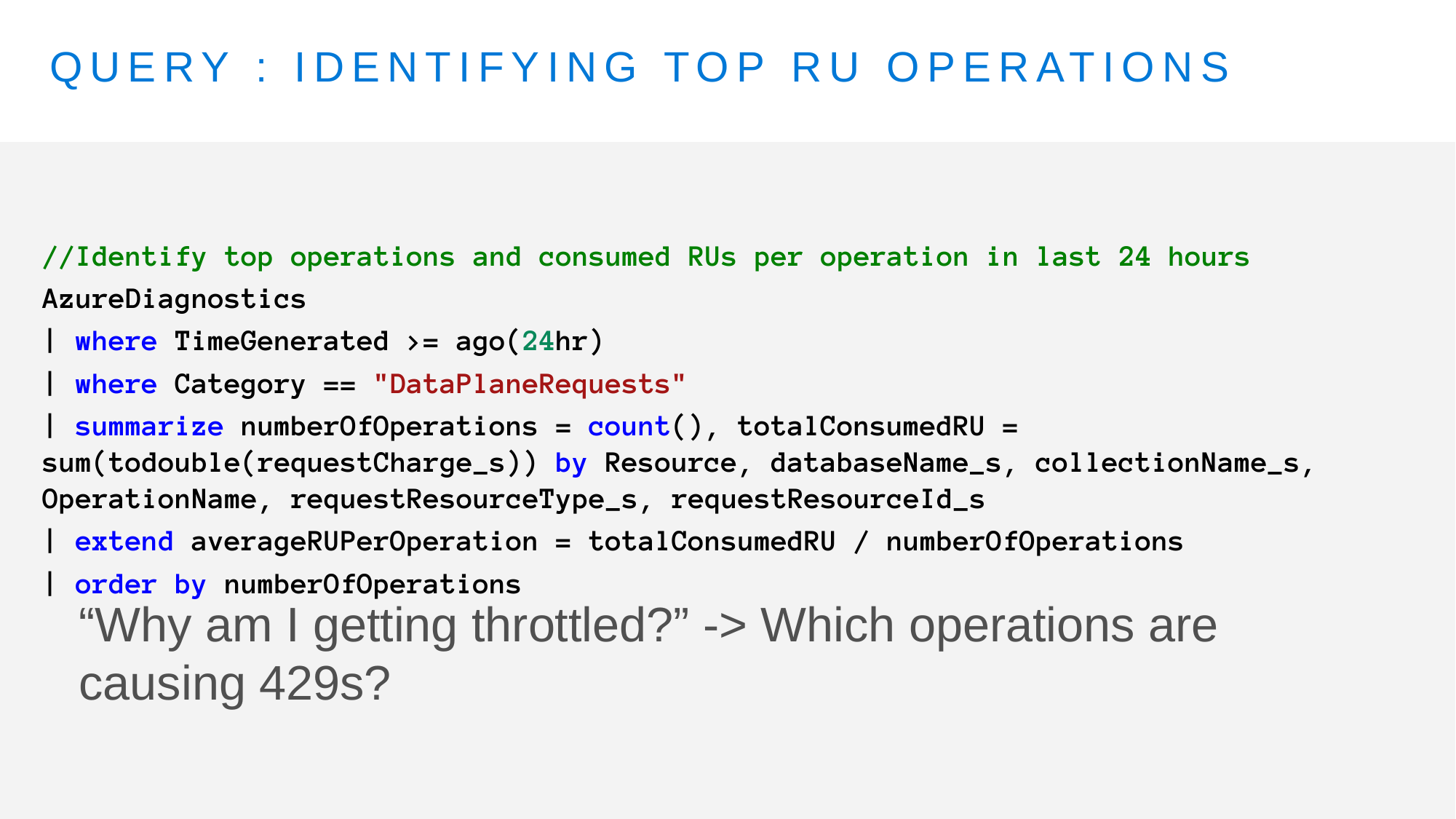

# Query : Identifying Top RU operations
//Identify top operations and consumed RUs per operation in last 24 hours
AzureDiagnostics
| where TimeGenerated >= ago(24hr)
| where Category == "DataPlaneRequests"
| summarize numberOfOperations = count(), totalConsumedRU = sum(todouble(requestCharge_s)) by Resource, databaseName_s, collectionName_s, OperationName, requestResourceType_s, requestResourceId_s
| extend averageRUPerOperation = totalConsumedRU / numberOfOperations
| order by numberOfOperations

“Why am I getting throttled?” -> Which operations are causing 429s?